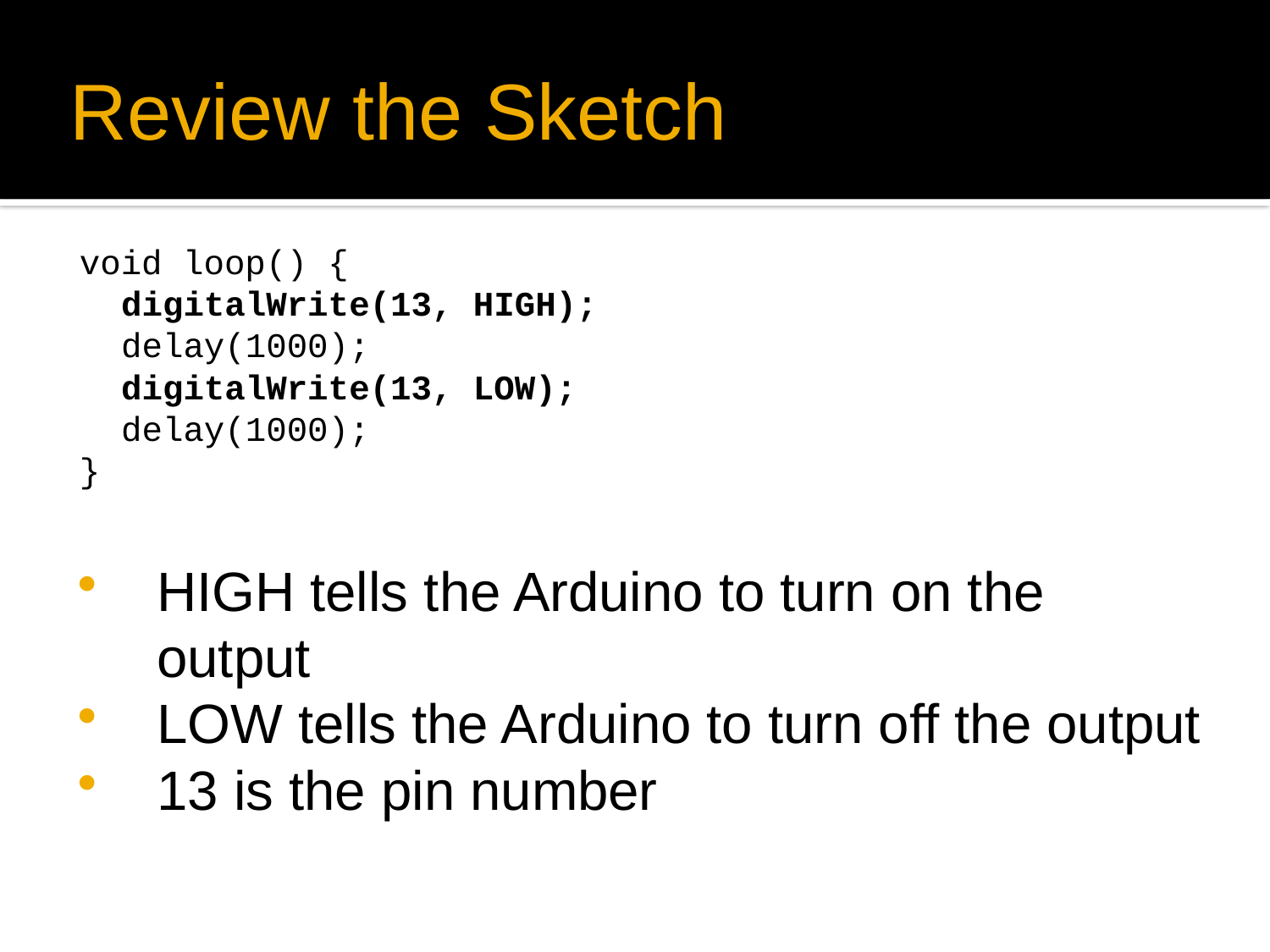

# Review the Sketch
void loop() {
  digitalWrite(13, HIGH);
  delay(1000);
  digitalWrite(13, LOW);
  delay(1000);
}

HIGH tells the Arduino to turn on the output
LOW tells the Arduino to turn off the output
13 is the pin number